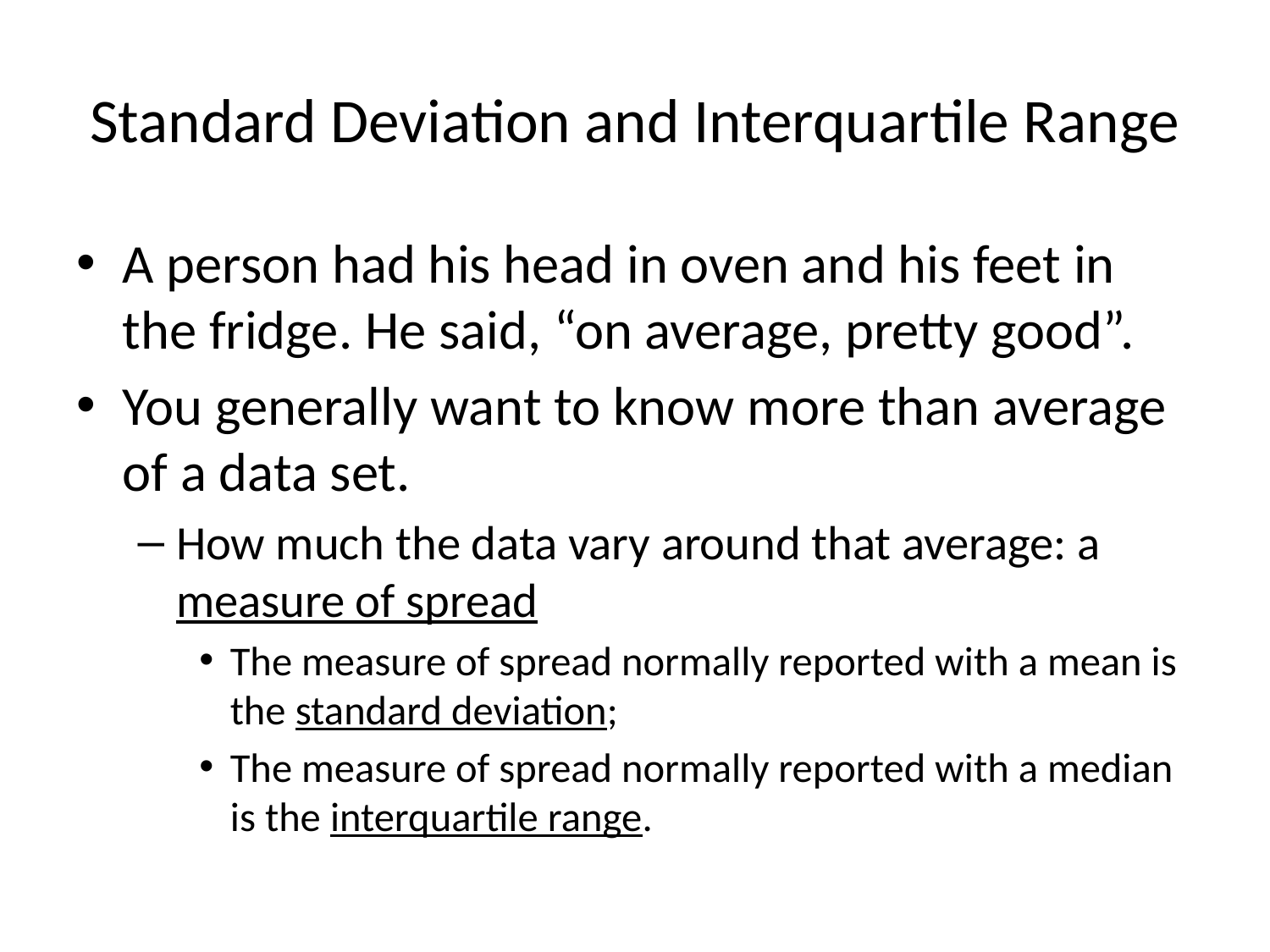

# Standard Deviation and Interquartile Range
A person had his head in oven and his feet in the fridge. He said, “on average, pretty good”.
You generally want to know more than average of a data set.
How much the data vary around that average: a measure of spread
The measure of spread normally reported with a mean is the standard deviation;
The measure of spread normally reported with a median is the interquartile range.